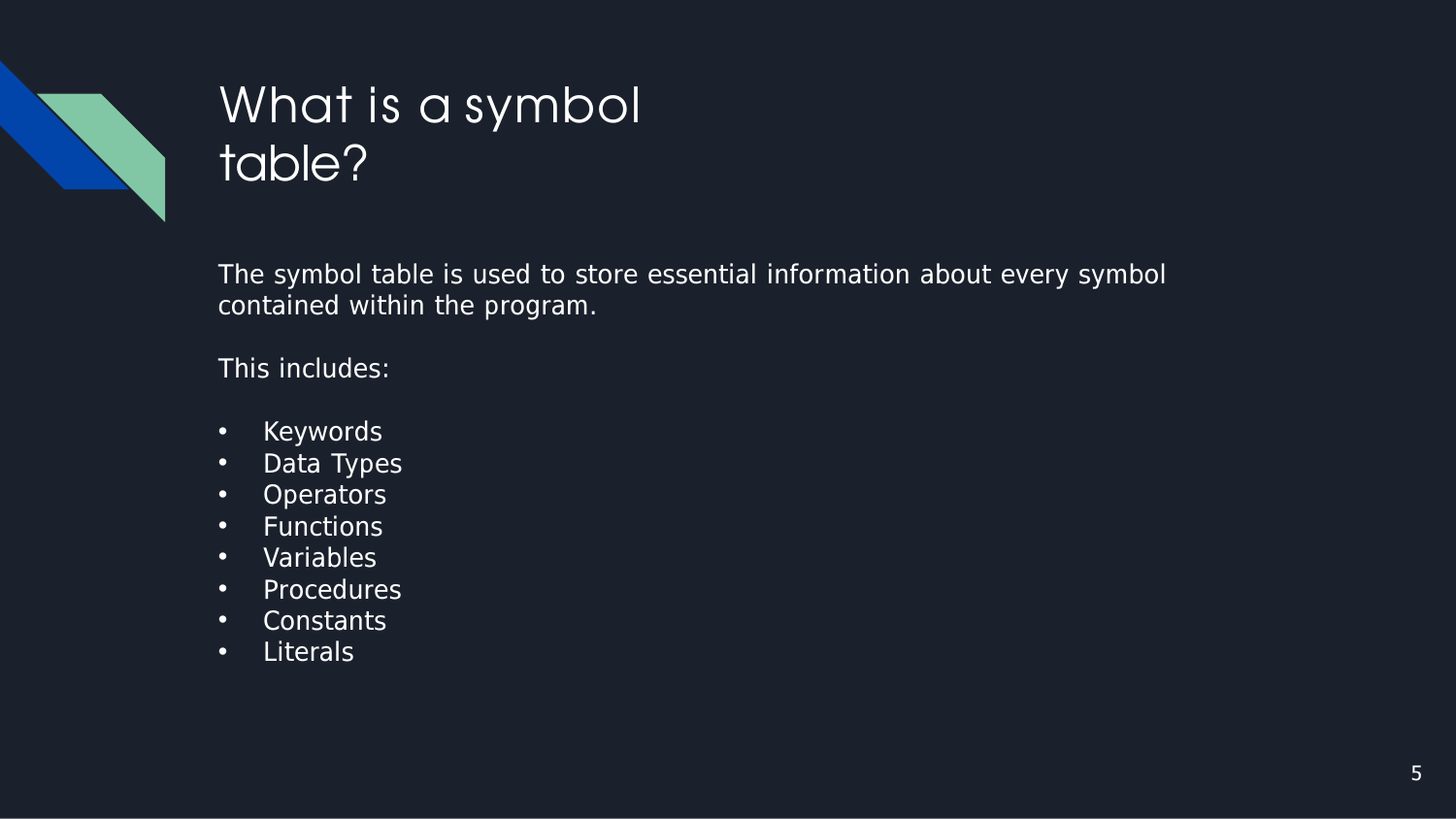

# What is a symbol table?
The symbol table is used to store essential information about every symbol contained within the program.

This includes:

Keywords
Data Types
Operators
Functions
Variables
Procedures
Constants
Literals
5